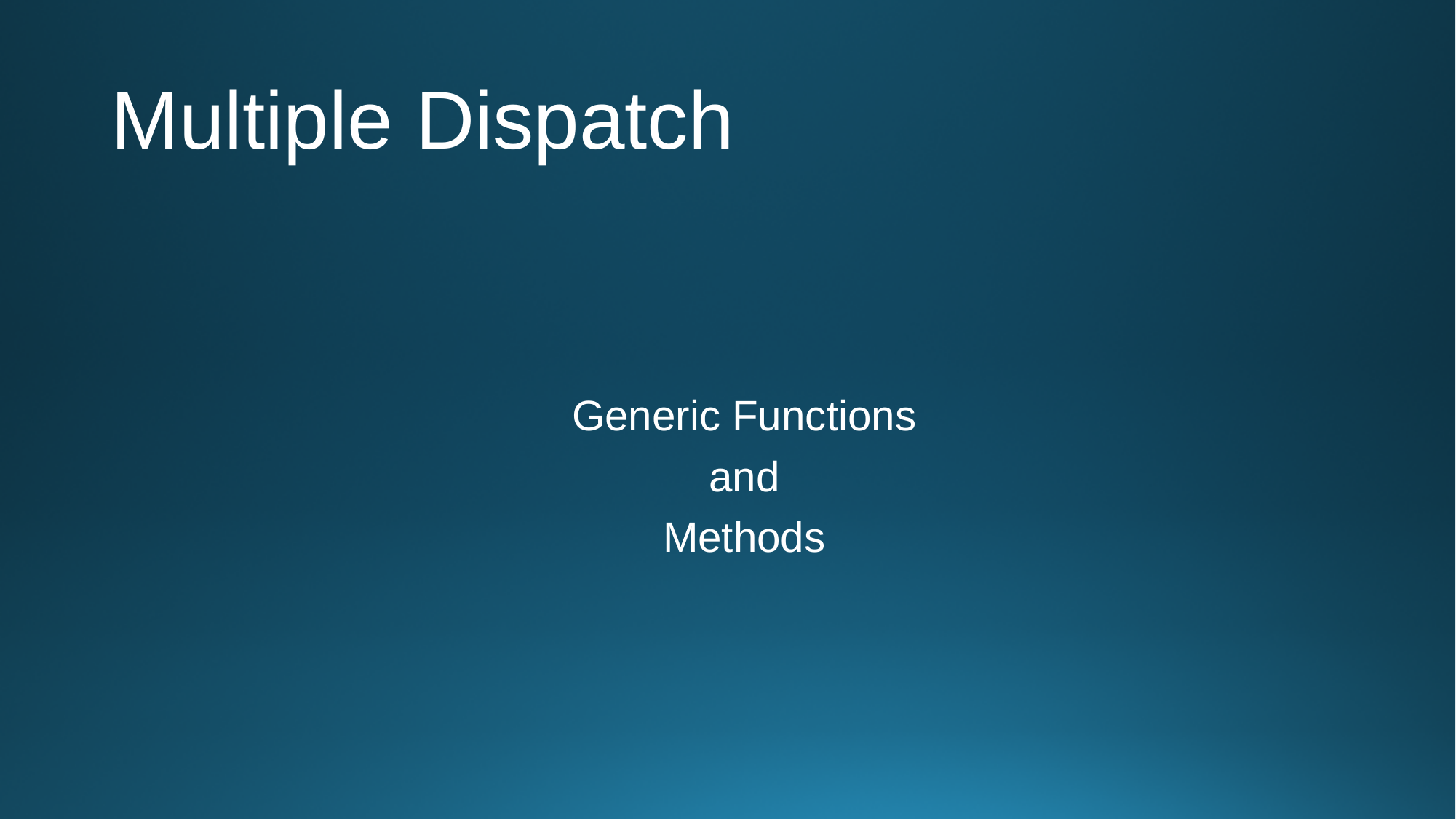

# Multiple Dispatch
Generic Functions
and
Methods